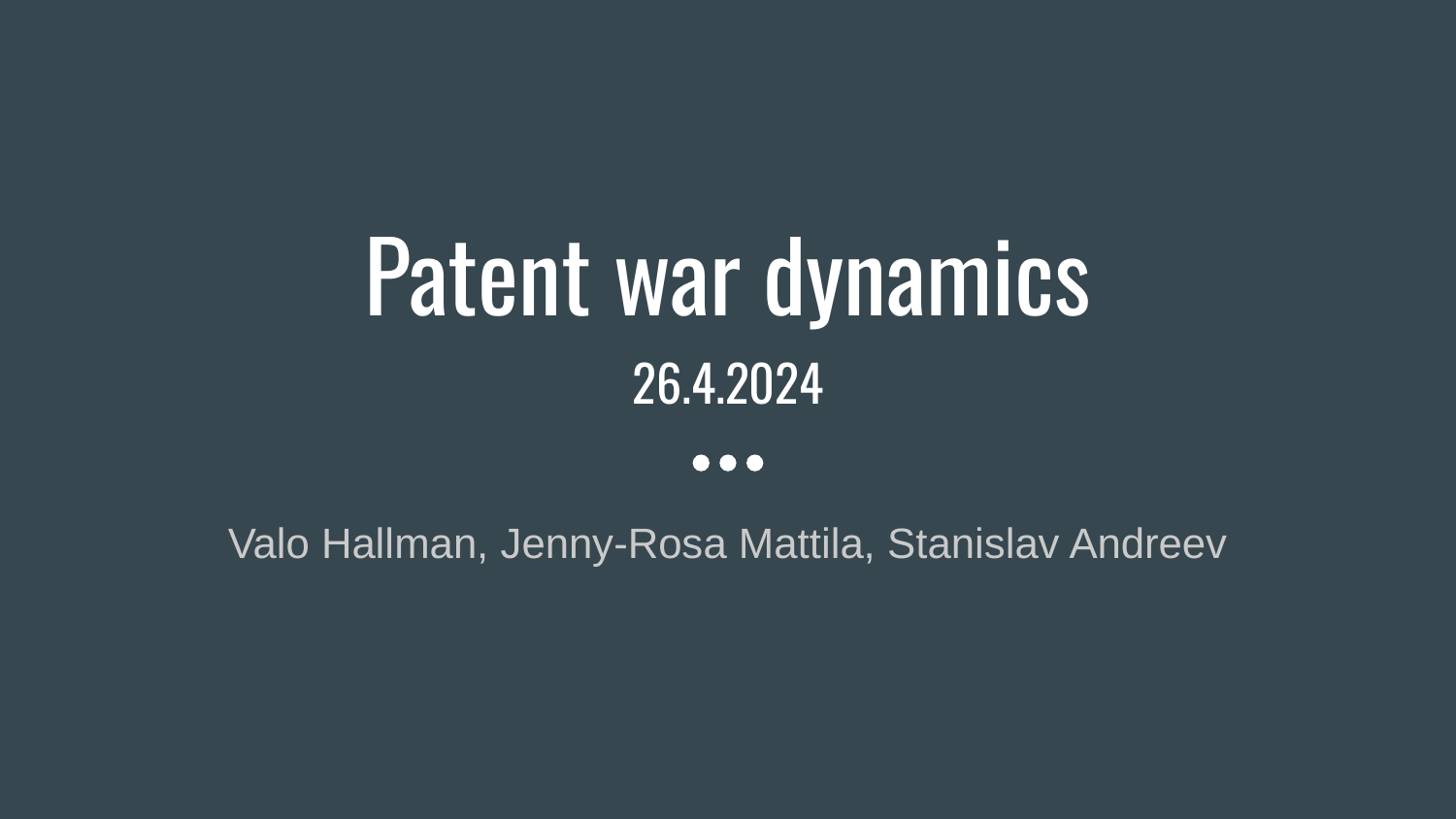

# Patent war dynamics 26.4.2024
Valo Hallman, Jenny-Rosa Mattila, Stanislav Andreev